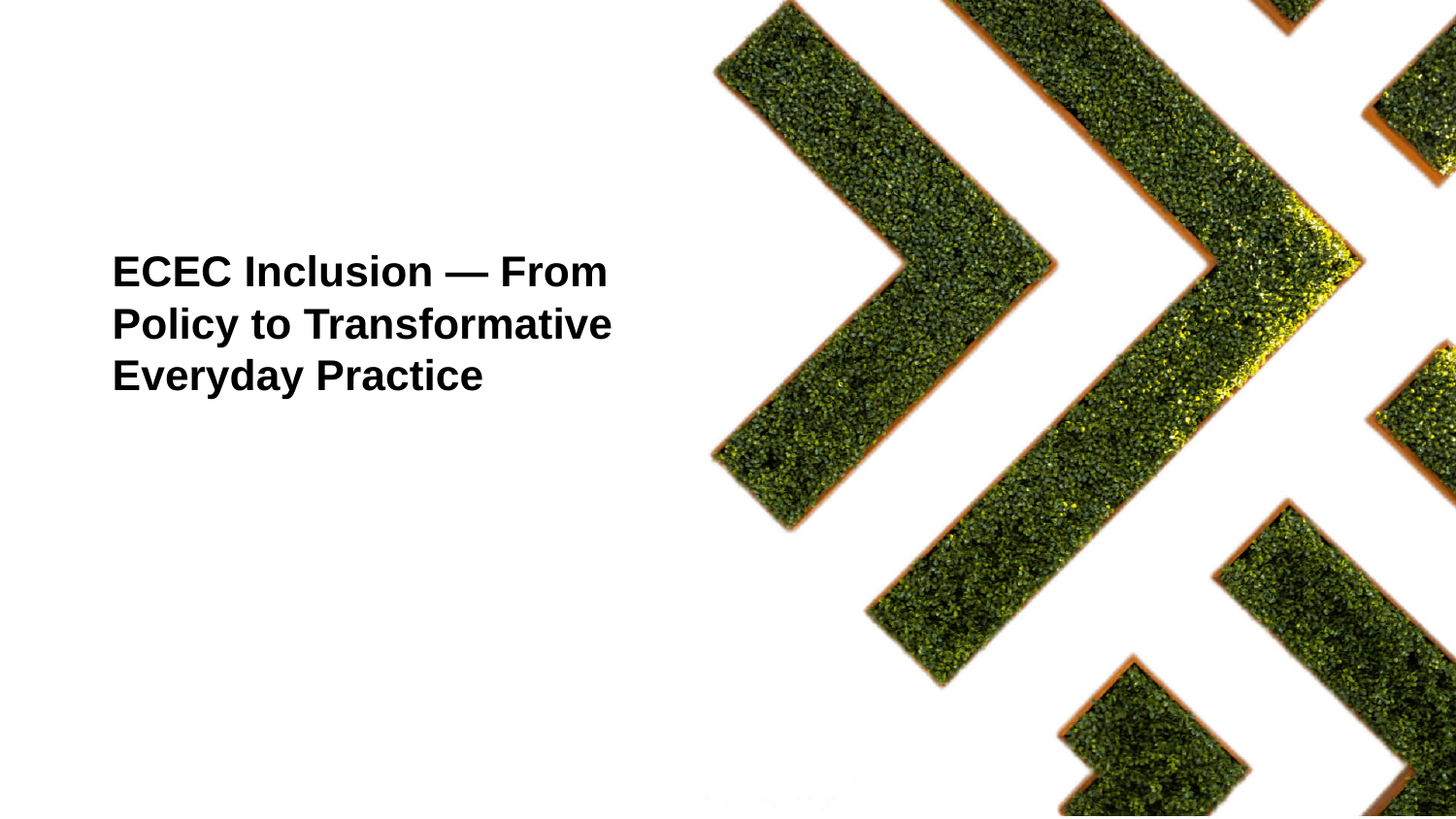

ECEC Inclusion — From Policy to Transformative Everyday Practice